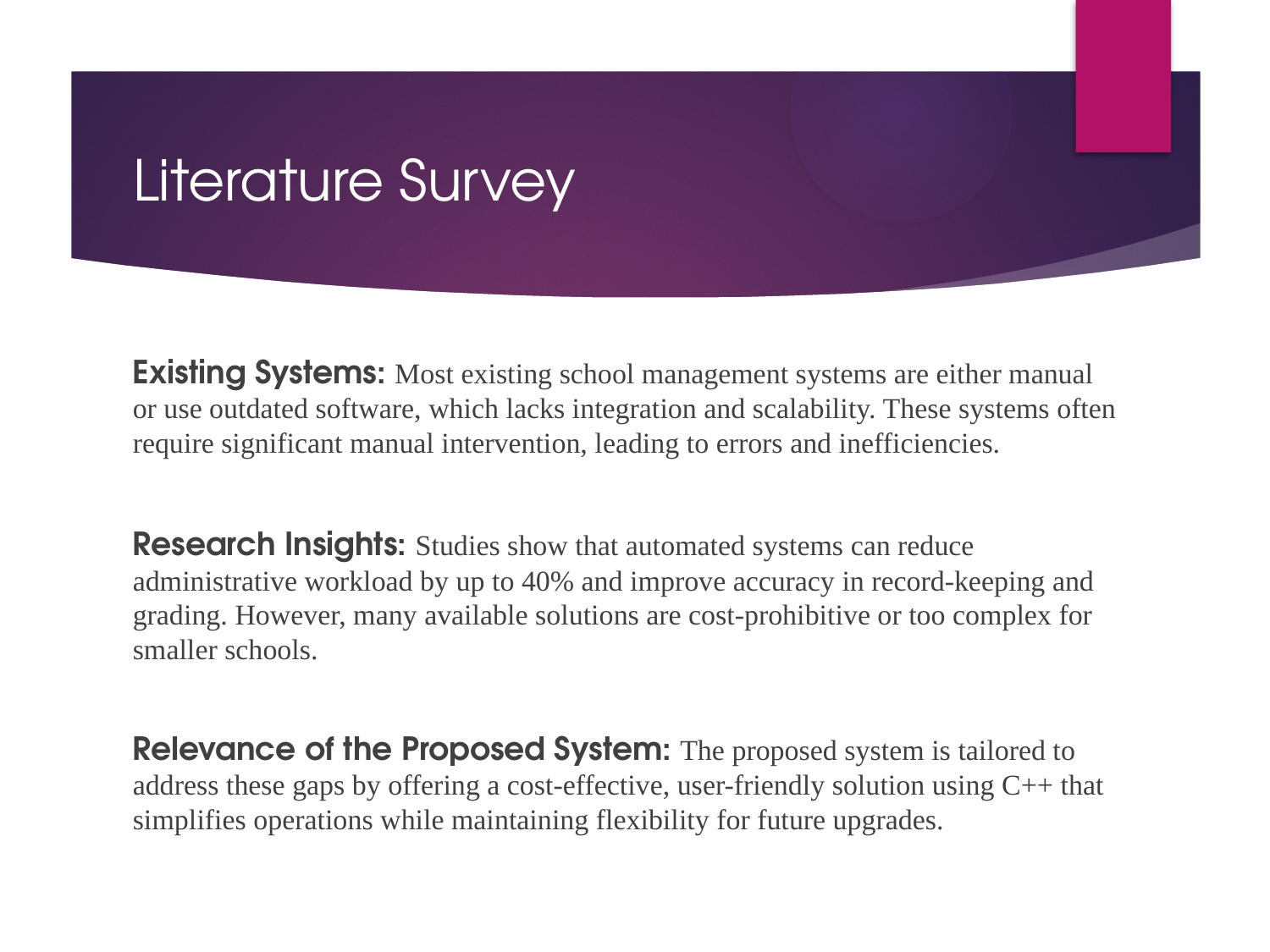

# Literature Survey
Existing Systems: Most existing school management systems are either manual or use outdated software, which lacks integration and scalability. These systems often require significant manual intervention, leading to errors and inefficiencies.

Research Insights: Studies show that automated systems can reduce administrative workload by up to 40% and improve accuracy in record-keeping and grading. However, many available solutions are cost-prohibitive or too complex for smaller schools.

Relevance of the Proposed System: The proposed system is tailored to address these gaps by offering a cost-effective, user-friendly solution using C++ that simplifies operations while maintaining flexibility for future upgrades.